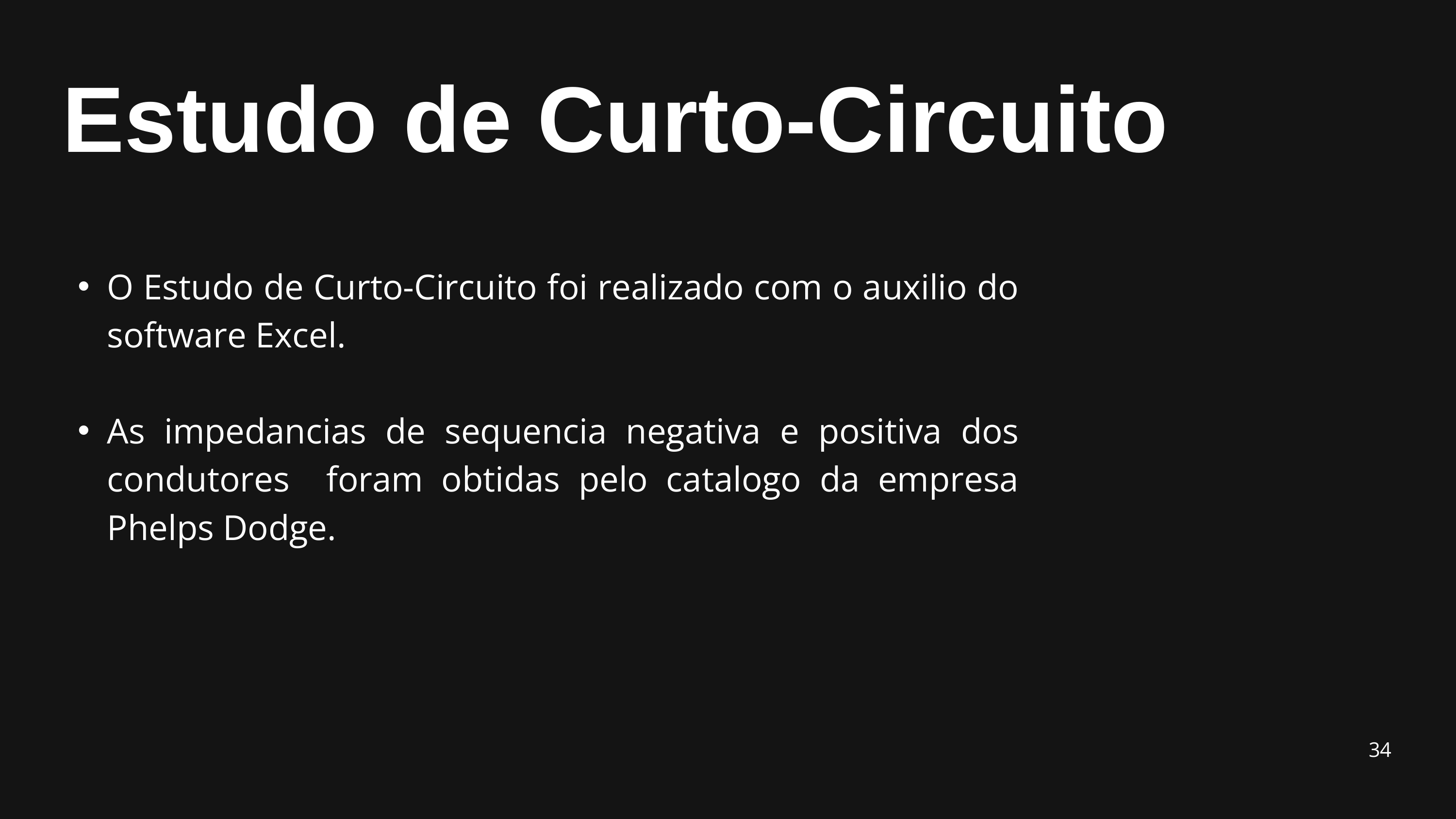

Estudo de Curto-Circuito
O Estudo de Curto-Circuito foi realizado com o auxilio do software Excel.

As impedancias de sequencia negativa e positiva dos condutores  foram obtidas pelo catalogo da empresa Phelps Dodge.

34